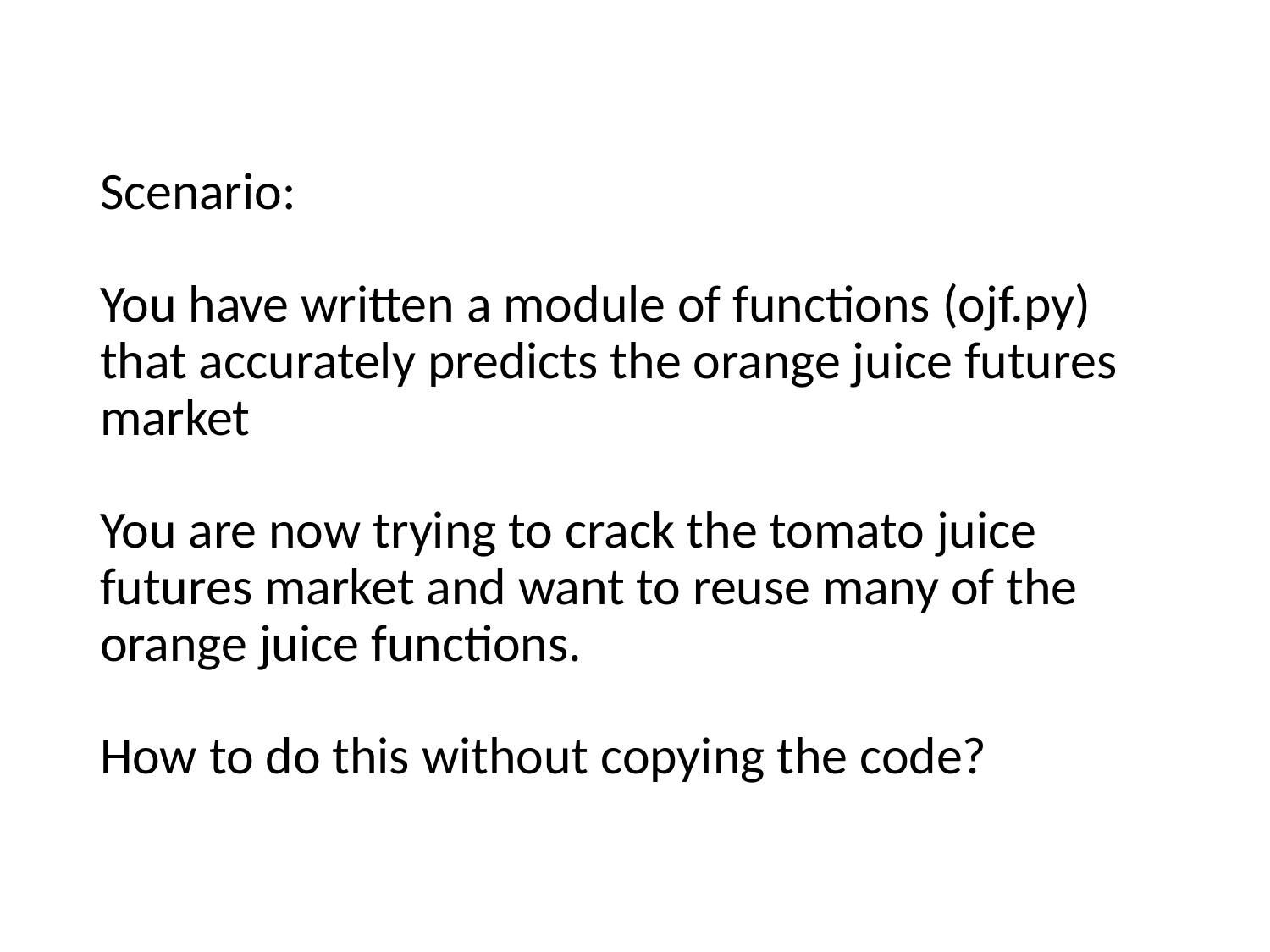

# Scenario: You have written a module of functions (ojf.py) that accurately predicts the orange juice futures market You are now trying to crack the tomato juice futures market and want to reuse many of the orange juice functions. How to do this without copying the code?